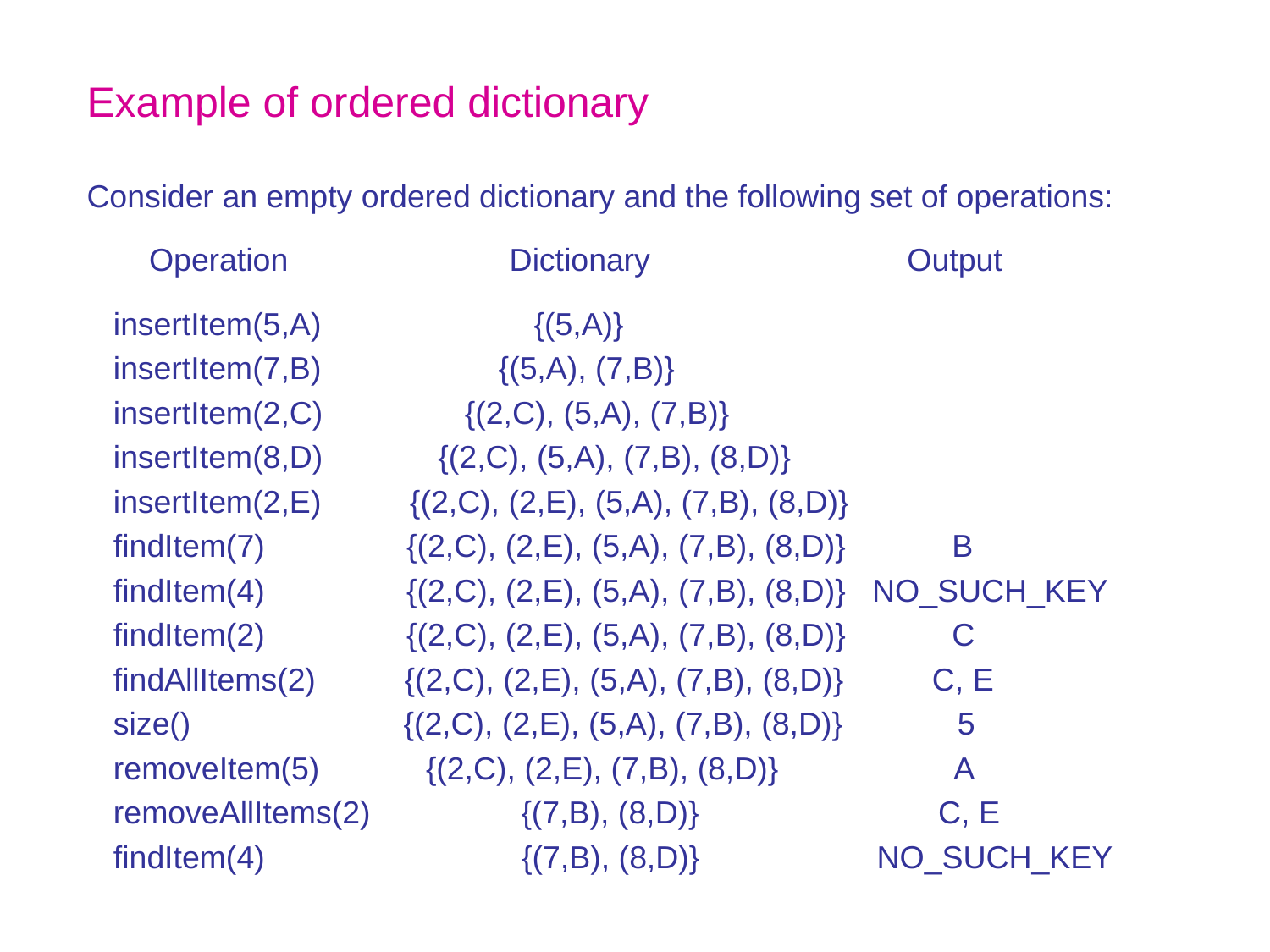

# Example of ordered dictionary
Consider an empty ordered dictionary and the following set of operations:

       Operation                         Dictionary                             Output

   insertItem(5,A)                        {(5,A)}
   insertItem(7,B)                    {(5,A), (7,B)}
   insertItem(2,C)                {(2,C), (5,A), (7,B)}
   insertItem(8,D)             {(2,C), (5,A), (7,B), (8,D)}
   insertItem(2,E)          {(2,C), (2,E), (5,A), (7,B), (8,D)}
   findItem(7)                {(2,C), (2,E), (5,A), (7,B), (8,D)}            B
   findItem(4)                {(2,C), (2,E), (5,A), (7,B), (8,D)}   NO_SUCH_KEY
   findItem(2)                {(2,C), (2,E), (5,A), (7,B), (8,D)}            C
   findAllItems(2)          {(2,C), (2,E), (5,A), (7,B), (8,D)}          C, E
   size()                        {(2,C), (2,E), (5,A), (7,B), (8,D)}             5
   removeItem(5)            {(2,C), (2,E), (7,B), (8,D)}                    A
   removeAllItems(2)                 {(7,B), (8,D)}                           C, E
   findItem(4)                             {(7,B), (8,D)}                    NO_SUCH_KEY